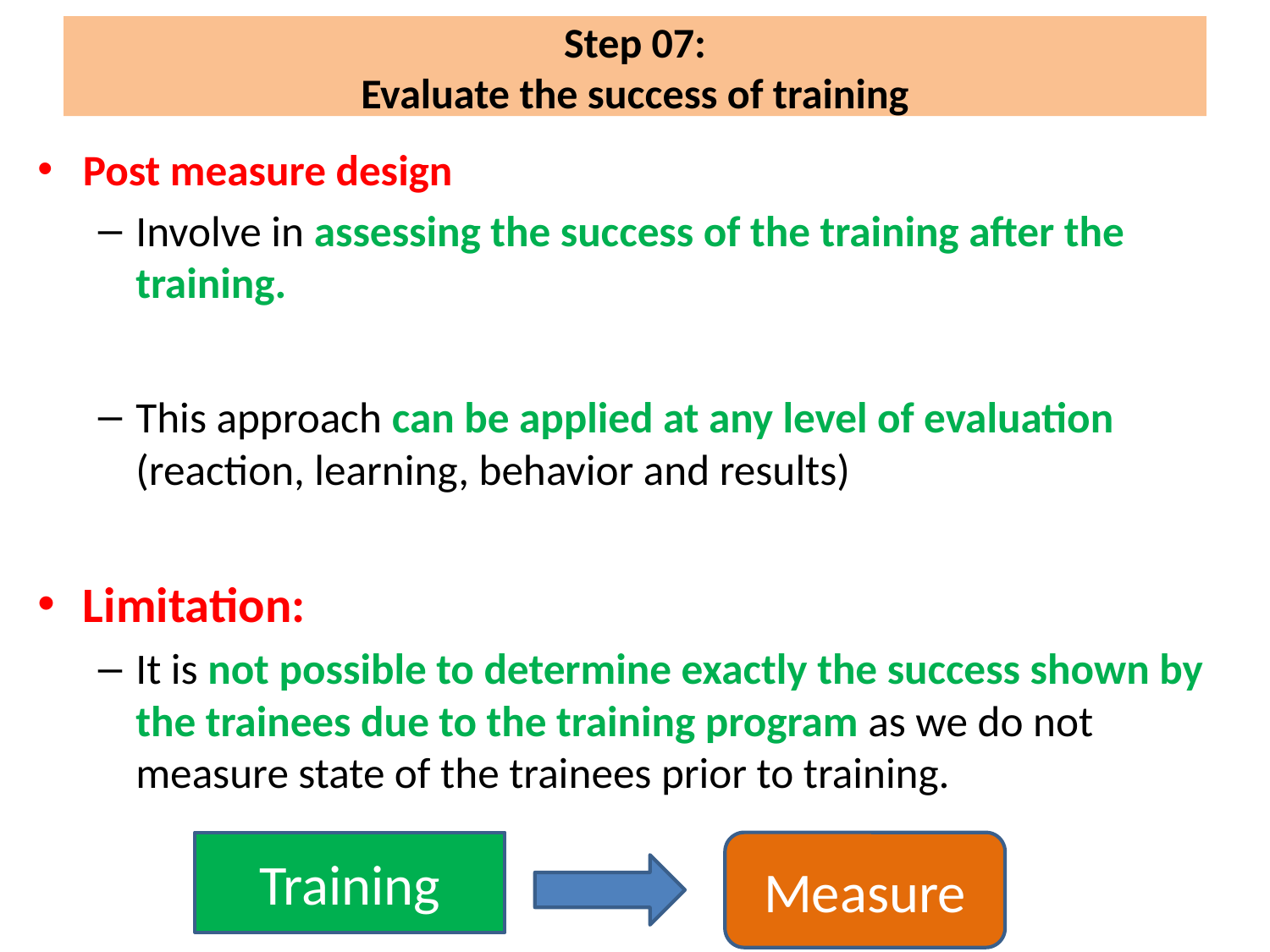

# Step 07: Evaluate the success of training
Post measure design
Involve in assessing the success of the training after the training.

This approach can be applied at any level of evaluation (reaction, learning, behavior and results)

Limitation:
It is not possible to determine exactly the success shown by the trainees due to the training program as we do not measure state of the trainees prior to training.

Training
Measure